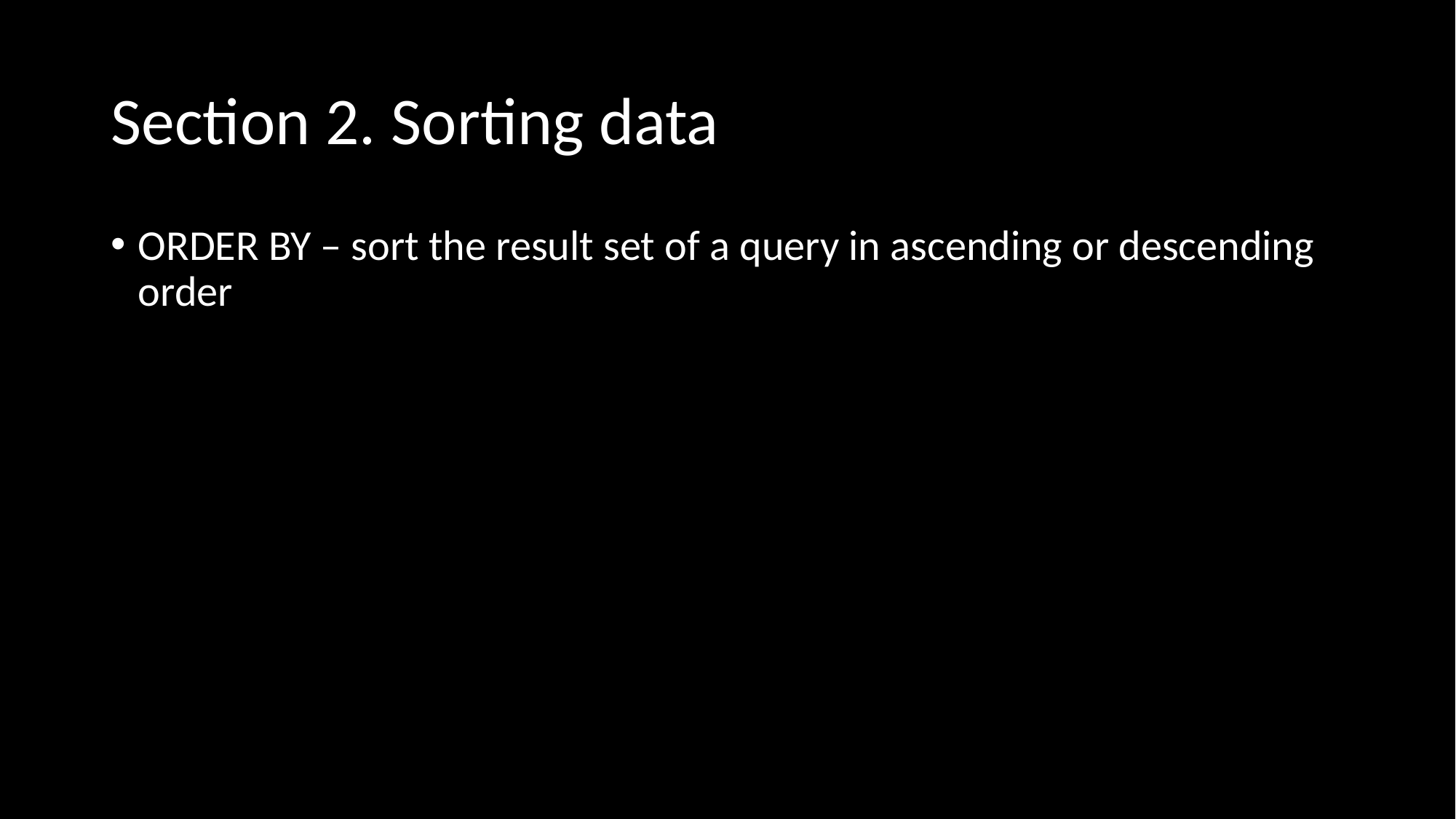

# Section 2. Sorting data
ORDER BY – sort the result set of a query in ascending or descending order